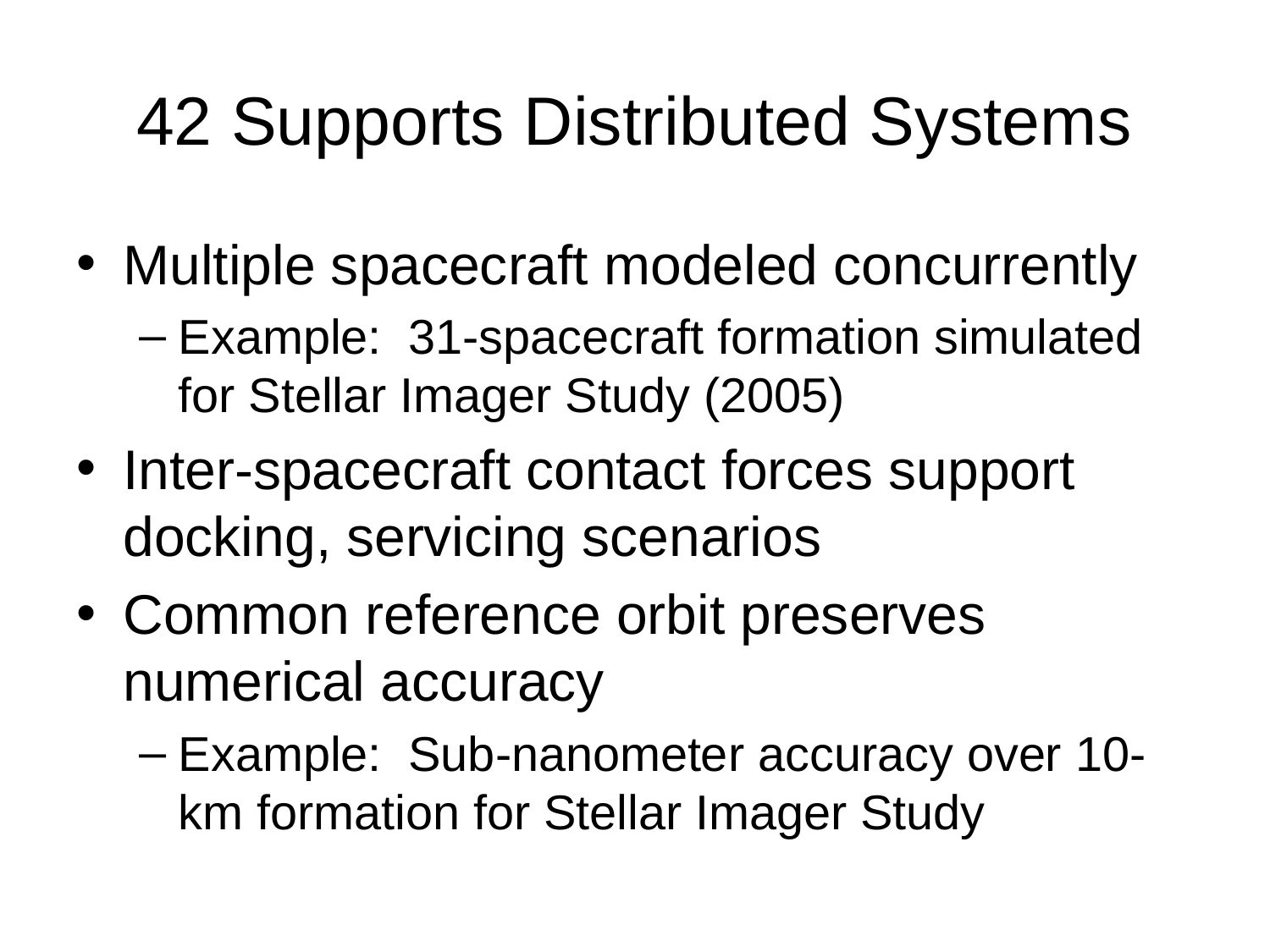

# 42 Supports Distributed Systems
Multiple spacecraft modeled concurrently
Example:  31-spacecraft formation simulated for Stellar Imager Study (2005)
Inter-spacecraft contact forces support docking, servicing scenarios
Common reference orbit preserves numerical accuracy
Example:  Sub-nanometer accuracy over 10-km formation for Stellar Imager Study